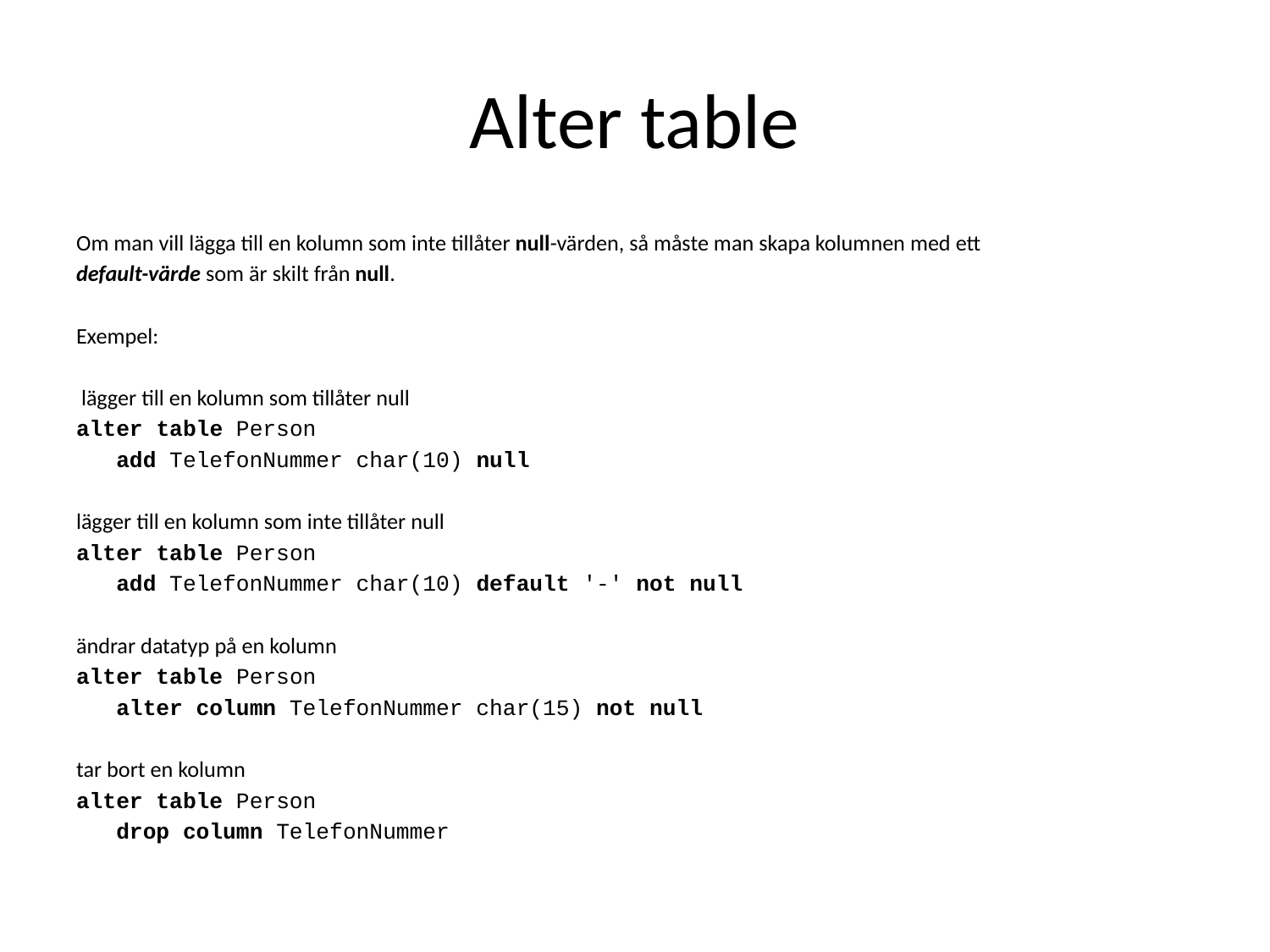

# Alter table
Om man vill lägga till en kolumn som inte tillåter null-värden, så måste man skapa kolumnen med ett
default-värde som är skilt från null.

Exempel:

 lägger till en kolumn som tillåter null
alter table Person
   add TelefonNummer char(10) null

lägger till en kolumn som inte tillåter null
alter table Person
   add TelefonNummer char(10) default '-' not null

ändrar datatyp på en kolumn
alter table Person
   alter column TelefonNummer char(15) not null

tar bort en kolumn
alter table Person
   drop column TelefonNummer